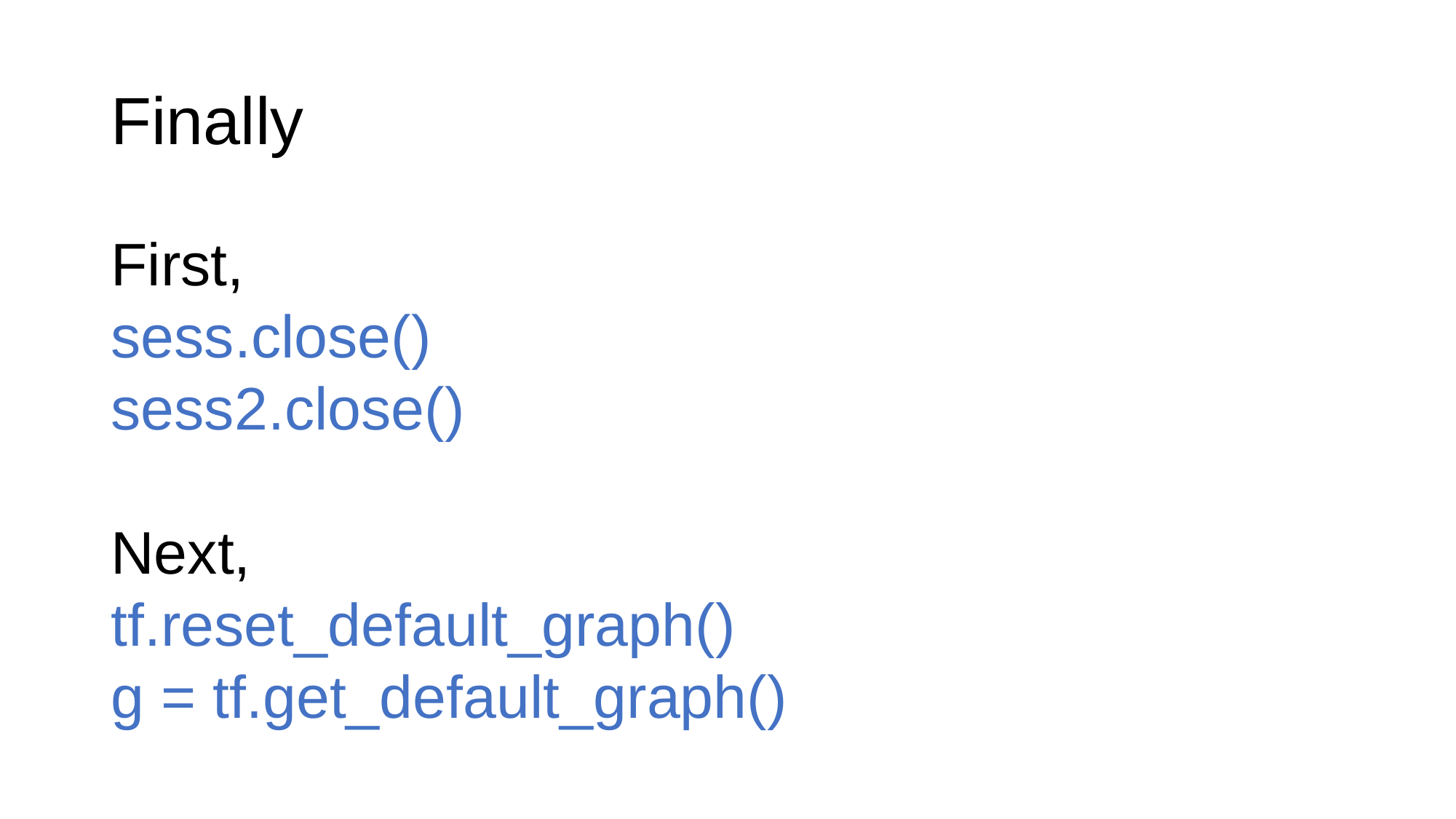

# Finally
First,
sess.close()
sess2.close()

Next,
tf.reset_default_graph()
g = tf.get_default_graph()